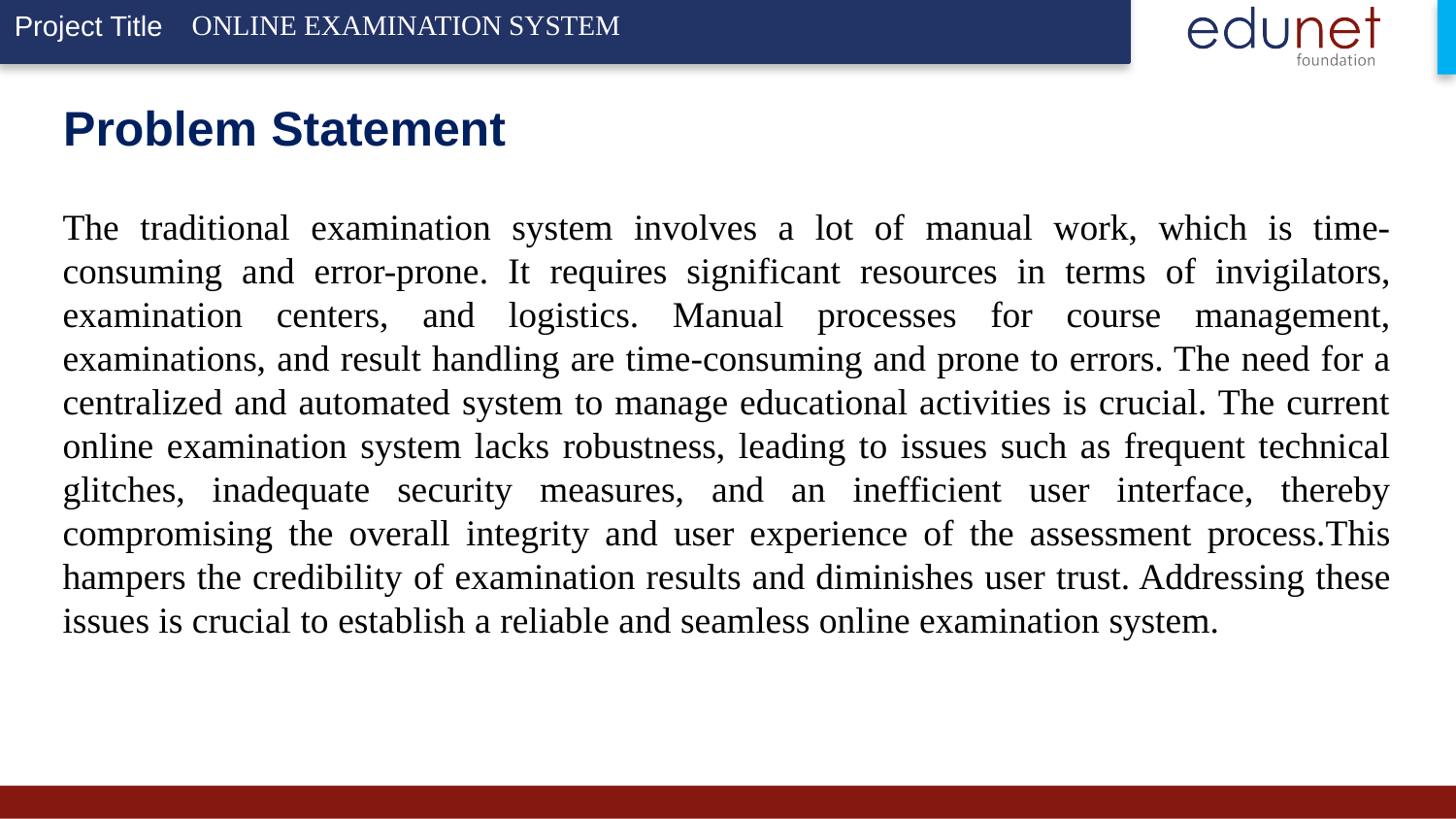

ONLINE EXAMINATION SYSTEM
Problem Statement
# The traditional examination system involves a lot of manual work, which is time-consuming and error-prone. It requires significant resources in terms of invigilators, examination centers, and logistics. Manual processes for course management, examinations, and result handling are time-consuming and prone to errors. The need for a centralized and automated system to manage educational activities is crucial. The current online examination system lacks robustness, leading to issues such as frequent technical glitches, inadequate security measures, and an inefficient user interface, thereby compromising the overall integrity and user experience of the assessment process.This hampers the credibility of examination results and diminishes user trust. Addressing these issues is crucial to establish a reliable and seamless online examination system.